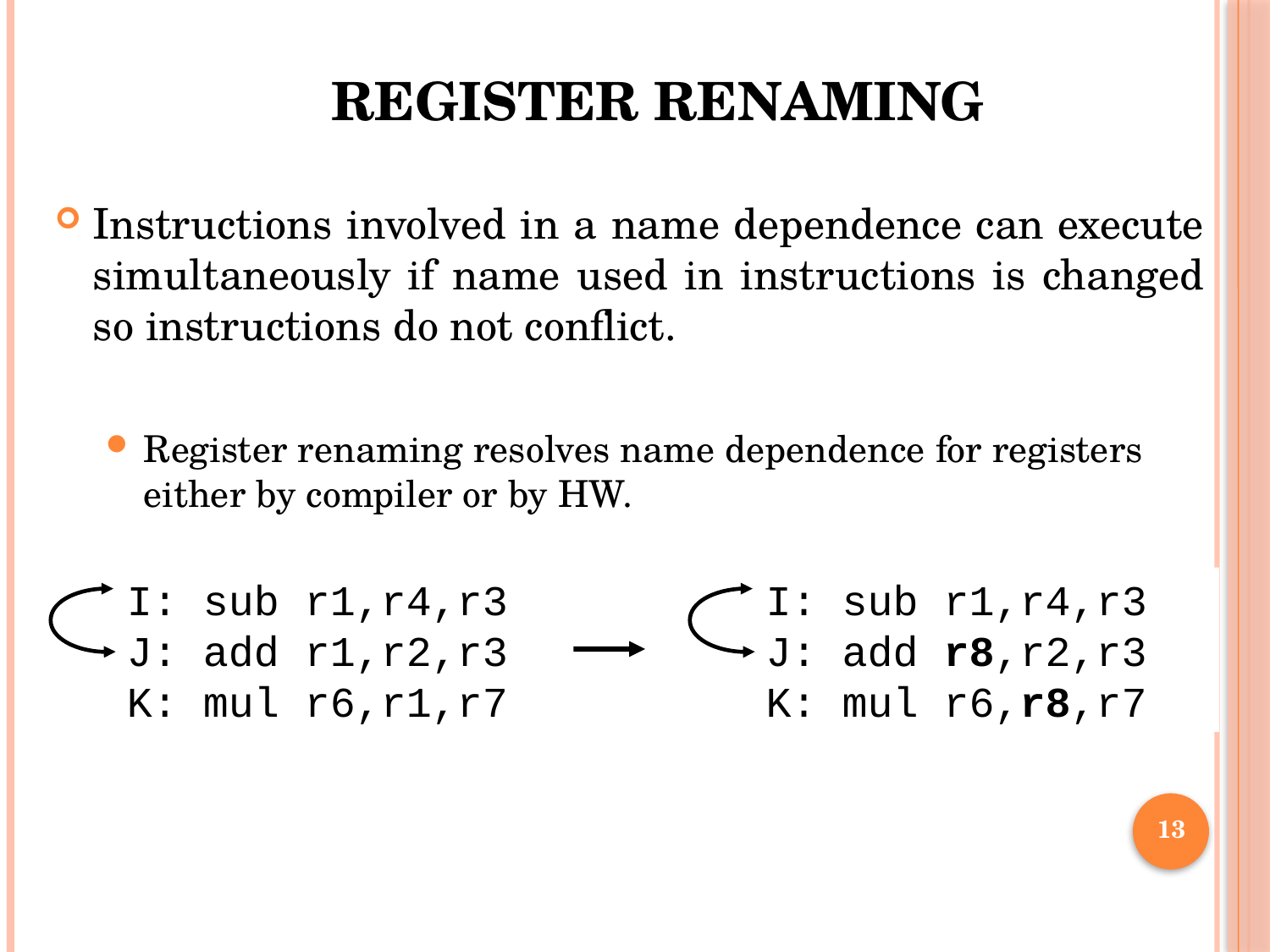

# Register Renaming
Instructions involved in a name dependence can execute simultaneously if name used in instructions is changed so instructions do not conflict.

Register renaming resolves name dependence for registers either by compiler or by HW.

I: sub r1,r4,r3
J: add r1,r2,r3
K: mul r6,r1,r7

I: sub r1,r4,r3
J: add r8,r2,r3
K: mul r6,r8,r7

13